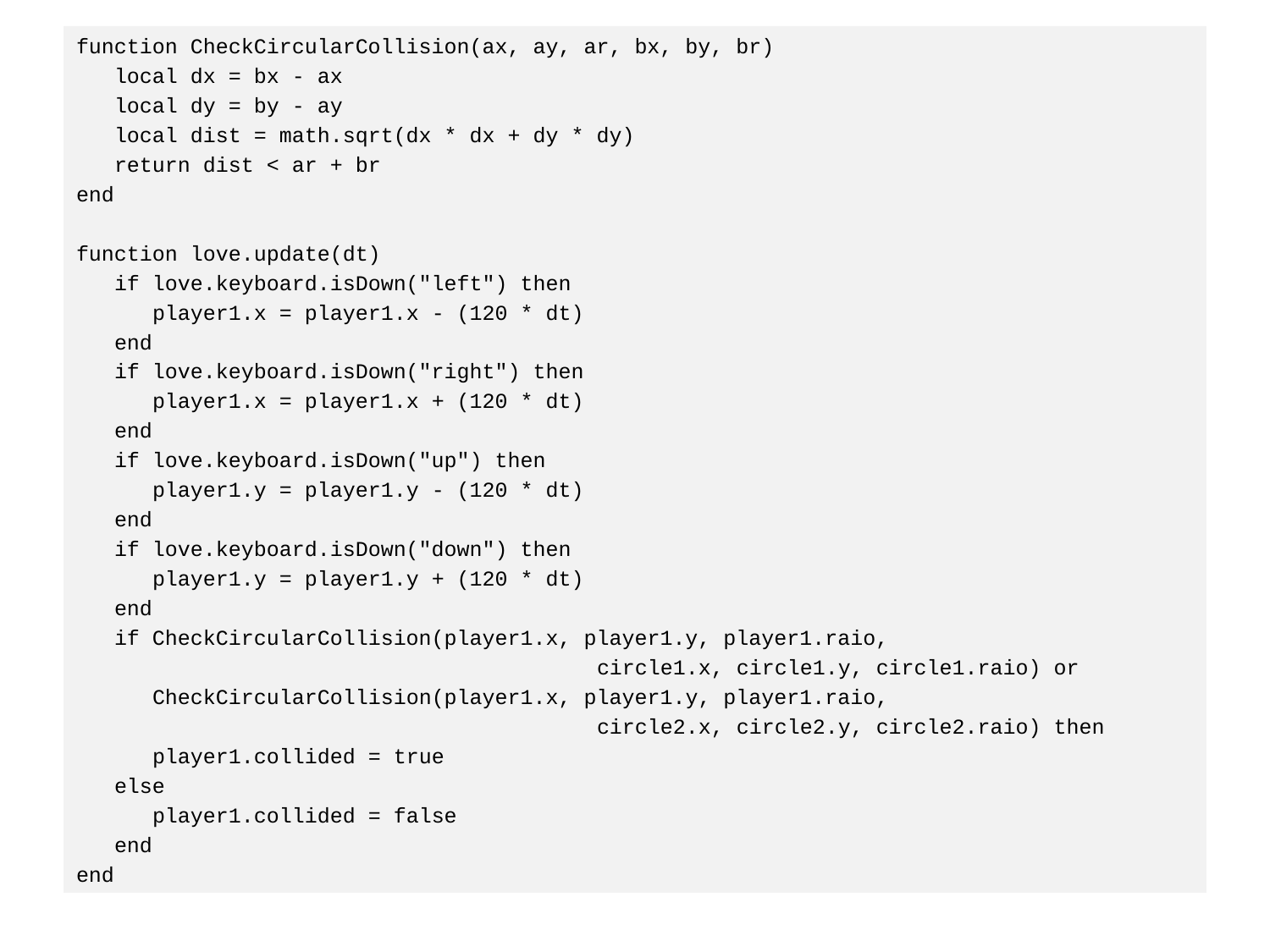

function CheckCircularCollision(ax, ay, ar, bx, by, br)
   local dx = bx - ax
   local dy = by - ay
   local dist = math.sqrt(dx * dx + dy * dy)
   return dist < ar + br
end

function love.update(dt)
   if love.keyboard.isDown("left") then
      player1.x = player1.x - (120 * dt)
   end
   if love.keyboard.isDown("right") then
      player1.x = player1.x + (120 * dt)
   end
   if love.keyboard.isDown("up") then
      player1.y = player1.y - (120 * dt)
   end
   if love.keyboard.isDown("down") then
      player1.y = player1.y + (120 * dt)
   end
   if CheckCircularCollision(player1.x, player1.y, player1.raio,
                                         circle1.x, circle1.y, circle1.raio) or
      CheckCircularCollision(player1.x, player1.y, player1.raio,
                                         circle2.x, circle2.y, circle2.raio) then
      player1.collided = true
   else
      player1.collided = false
   end
end